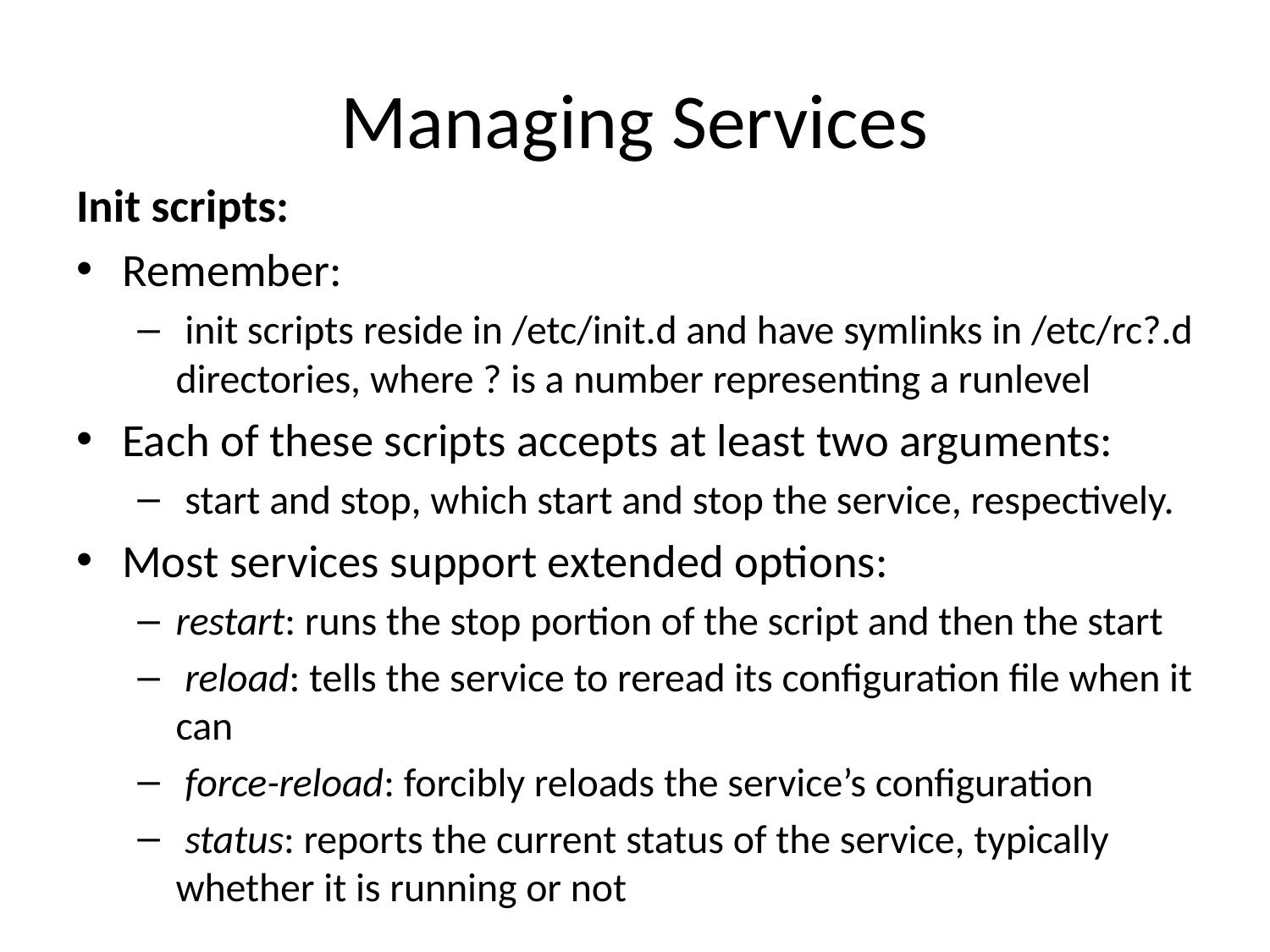

# Managing Services
Init scripts:
Remember:
 init scripts reside in /etc/init.d and have symlinks in /etc/rc?.d directories, where ? is a number representing a runlevel
Each of these scripts accepts at least two arguments:
 start and stop, which start and stop the service, respectively.
Most services support extended options:
restart: runs the stop portion of the script and then the start
 reload: tells the service to reread its configuration file when it can
 force-reload: forcibly reloads the service’s configuration
 status: reports the current status of the service, typically whether it is running or not